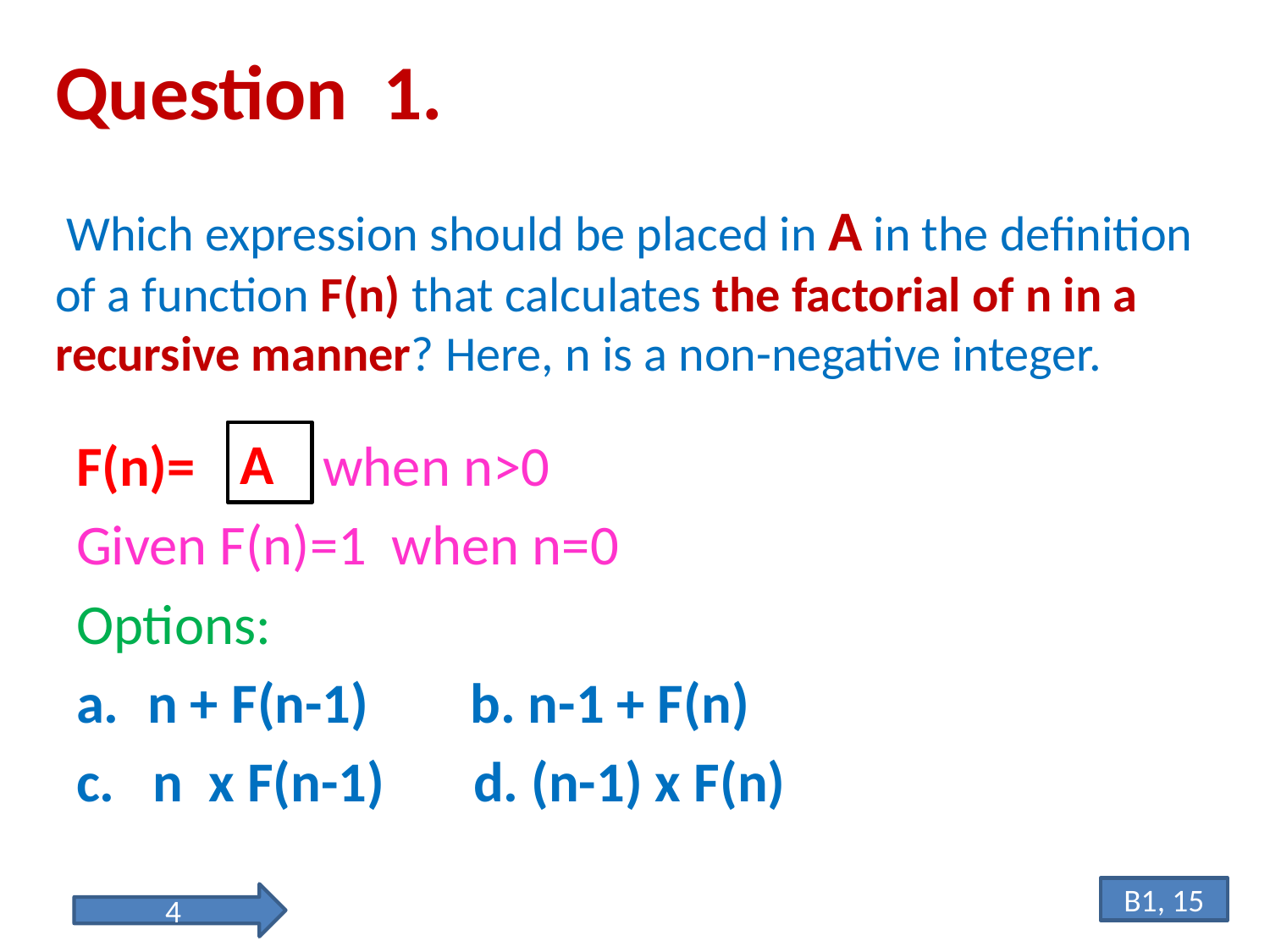

# Question  1. Which expression should be placed in A in the definition of a function F(n) that calculates the factorial of n in a recursive manner? Here, n is a non-negative integer.
A
F(n)=          when n>0
Given F(n)=1  when n=0
Options:
n + F(n-1)        b. n-1 + F(n)
c.   n  x F(n-1)       d. (n-1) x F(n)
B1, 15
4